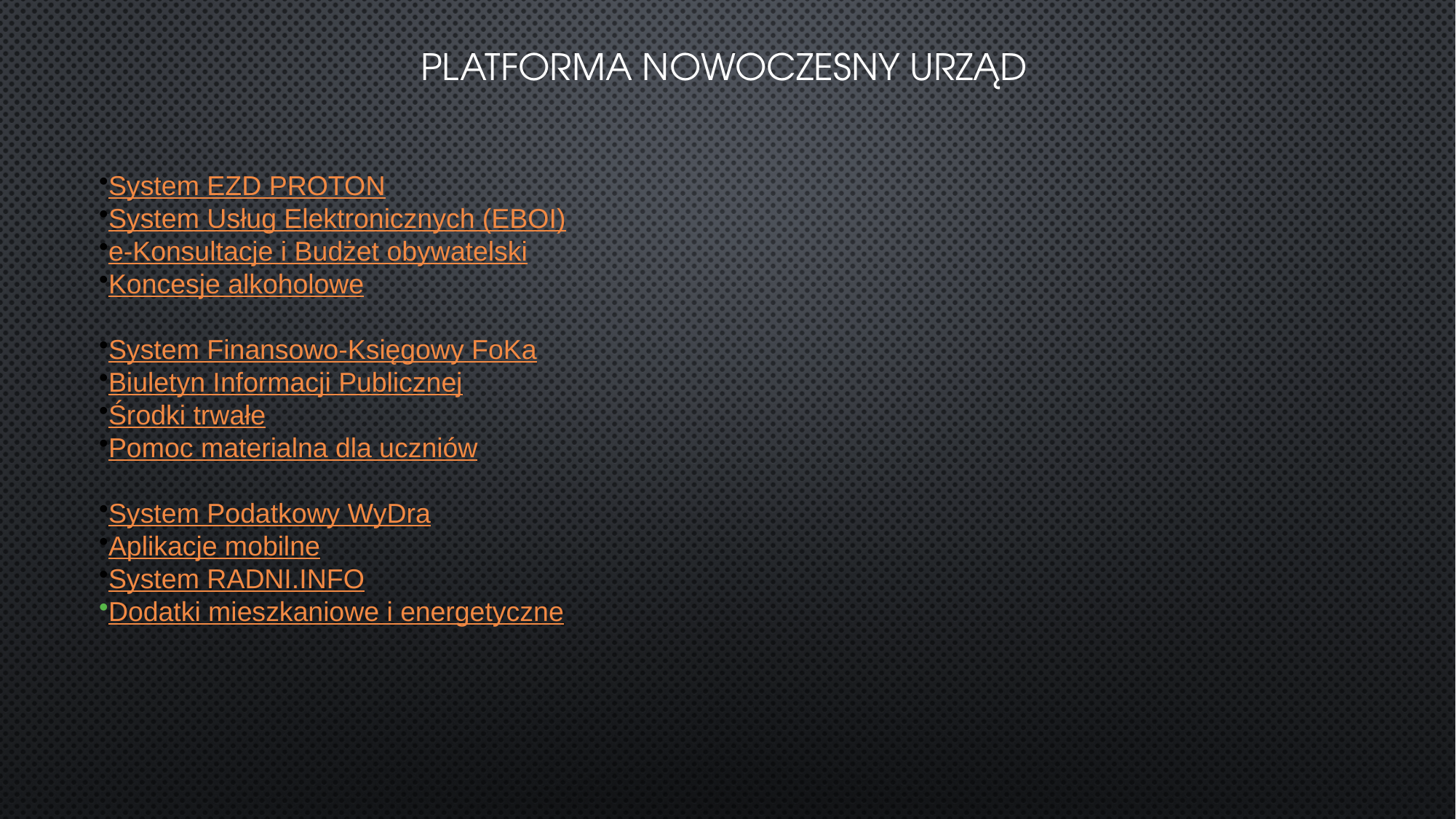

PLATFORMA NOWOCZESNY URZĄD

System EZD PROTON
System Usług Elektronicznych (EBOI)
e-Konsultacje i Budżet obywatelski
Koncesje alkoholowe

System Finansowo-Księgowy FoKa
Biuletyn Informacji Publicznej
Środki trwałe
Pomoc materialna dla uczniów

System Podatkowy WyDra
Aplikacje mobilne
System RADNI.INFO
Dodatki mieszkaniowe i energetyczne